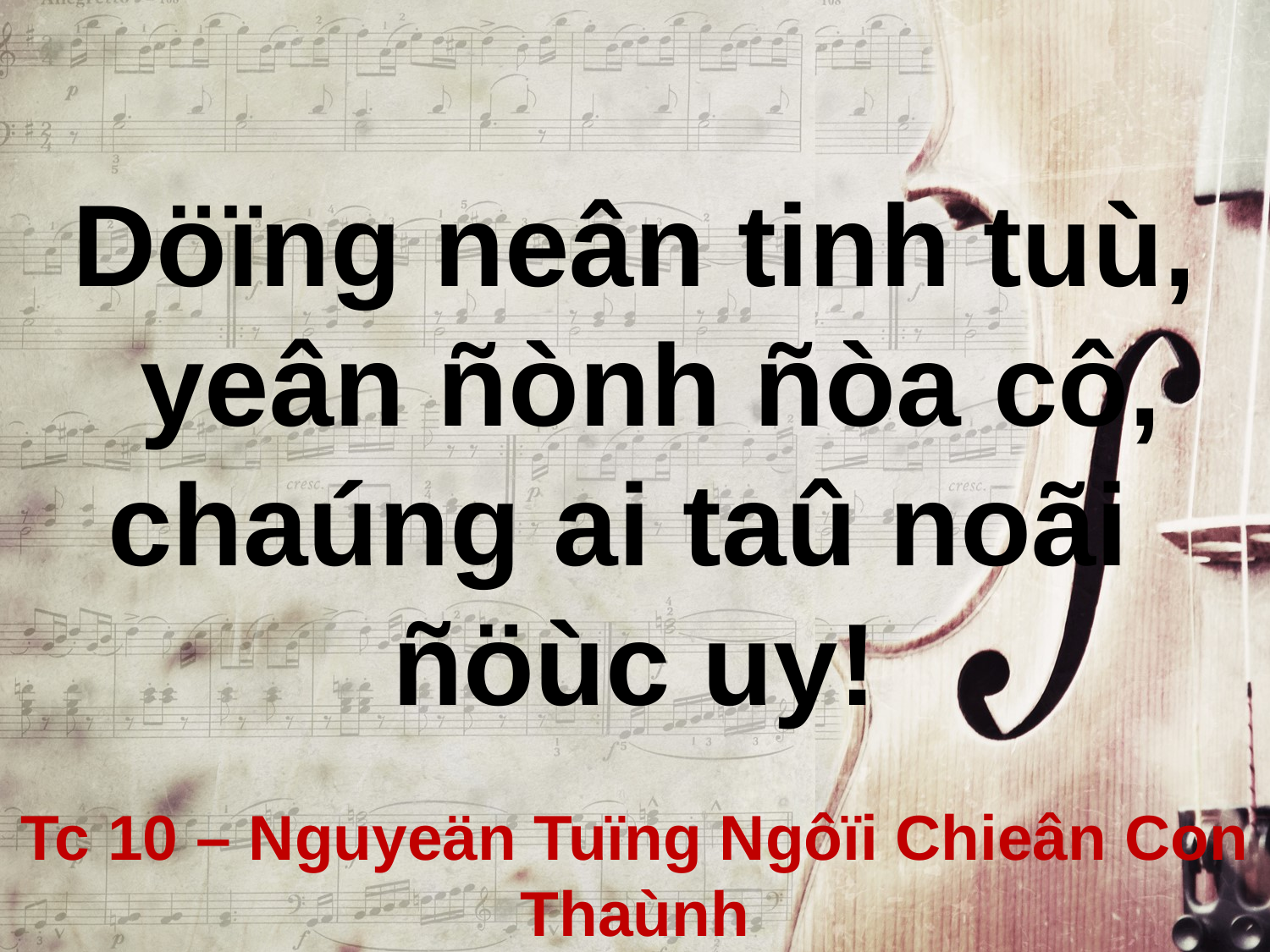

Döïng neân tinh tuù,
 yeân ñònh ñòa cô,
chaúng ai taû noãi
ñöùc uy!
Tc 10 – Nguyeän Tuïng Ngôïi Chieân Con Thaùnh